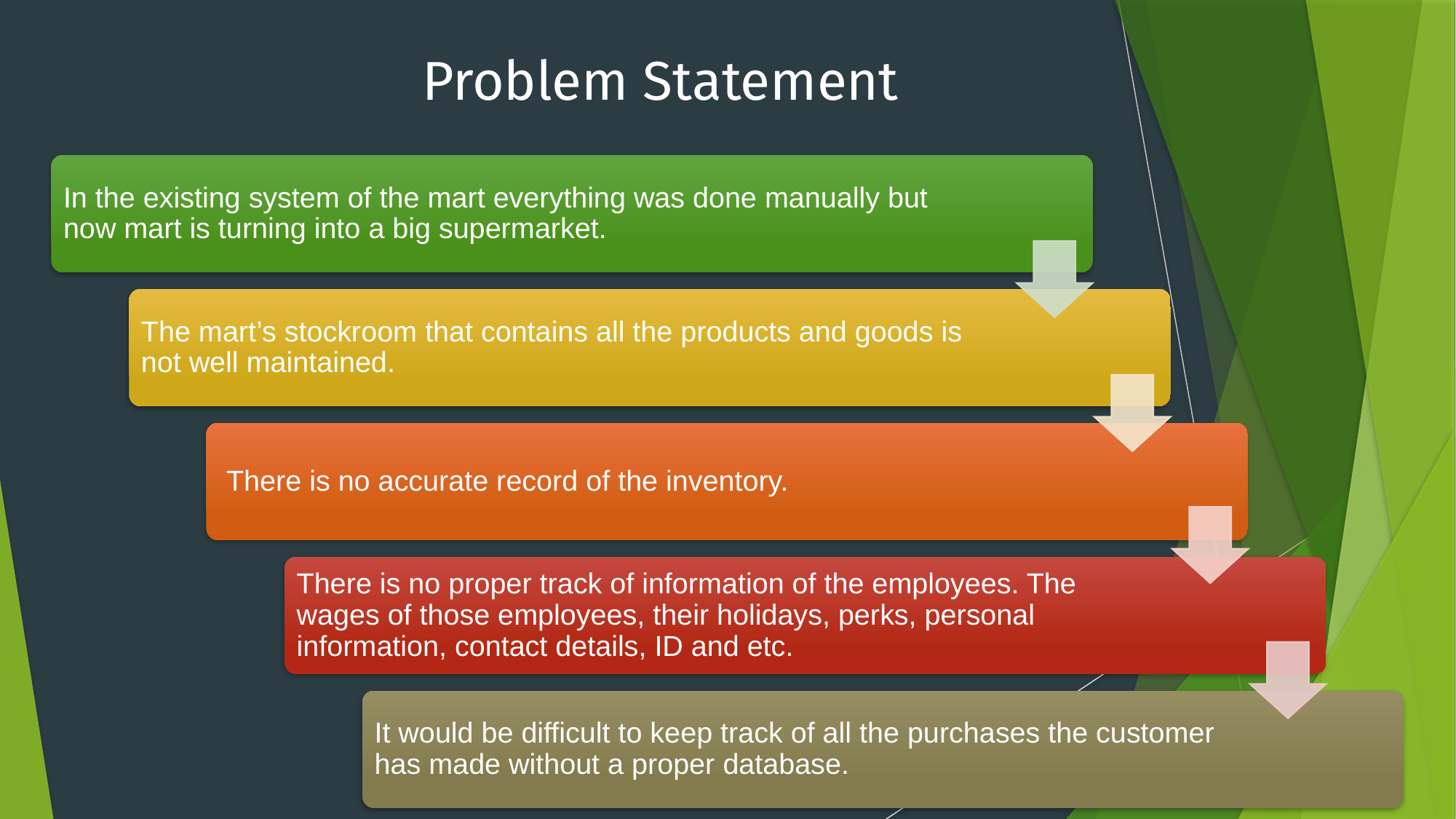

Problem Statement

In the existing system of the mart everything was done manually but now mart is turning into a big supermarket.

The mart’s stockroom that contains all the products and goods is not well maintained.

 There is no accurate record of the inventory.

There is no proper track of information of the employees. The wages of those employees, their holidays, perks, personal information, contact details, ID and etc.

It would be difficult to keep track of all the purchases the customer has made without a proper database.